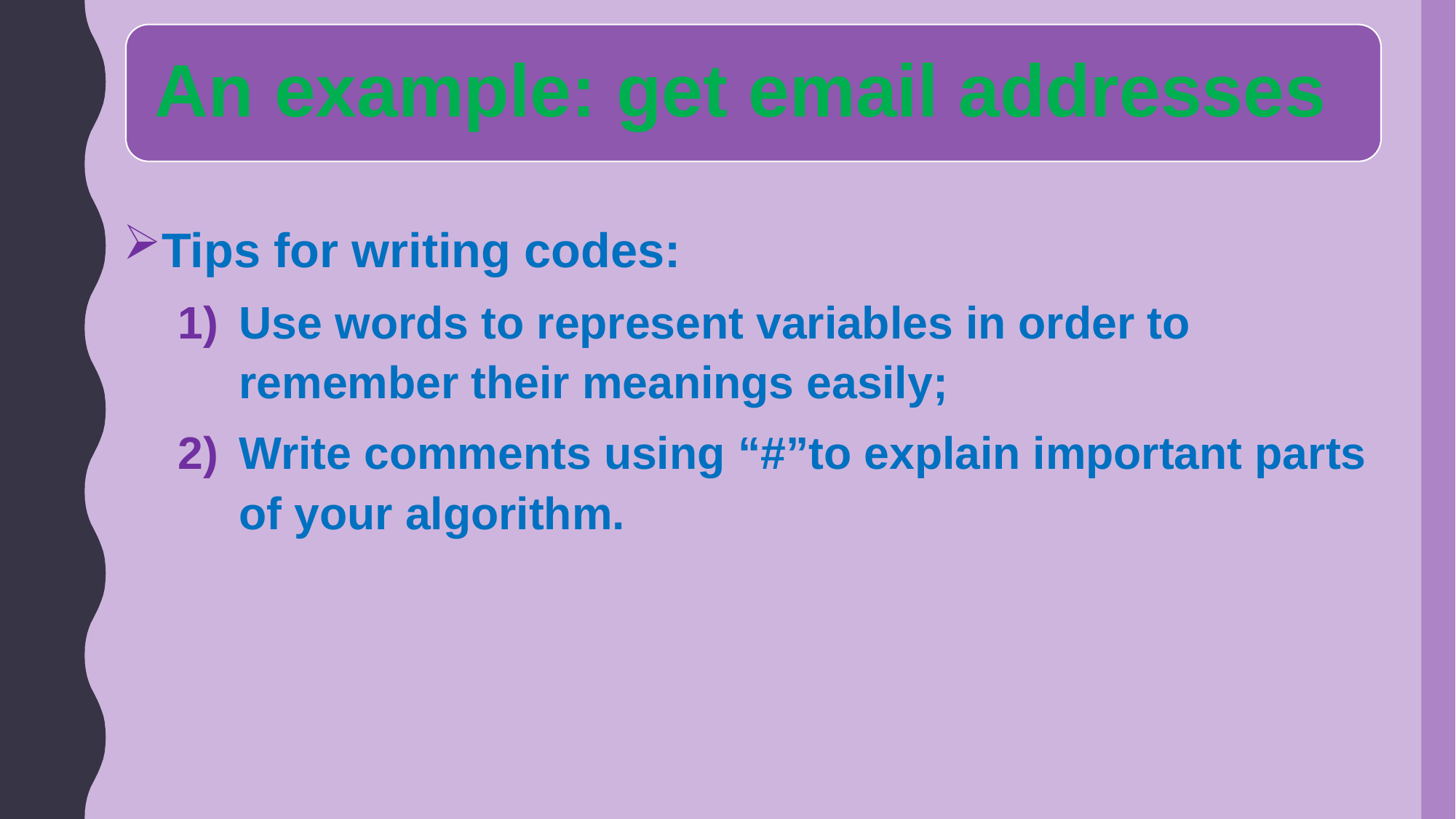

An example: get email addresses
Tips for writing codes:
Use words to represent variables in order to remember their meanings easily;
Write comments using “#”to explain important parts of your algorithm.